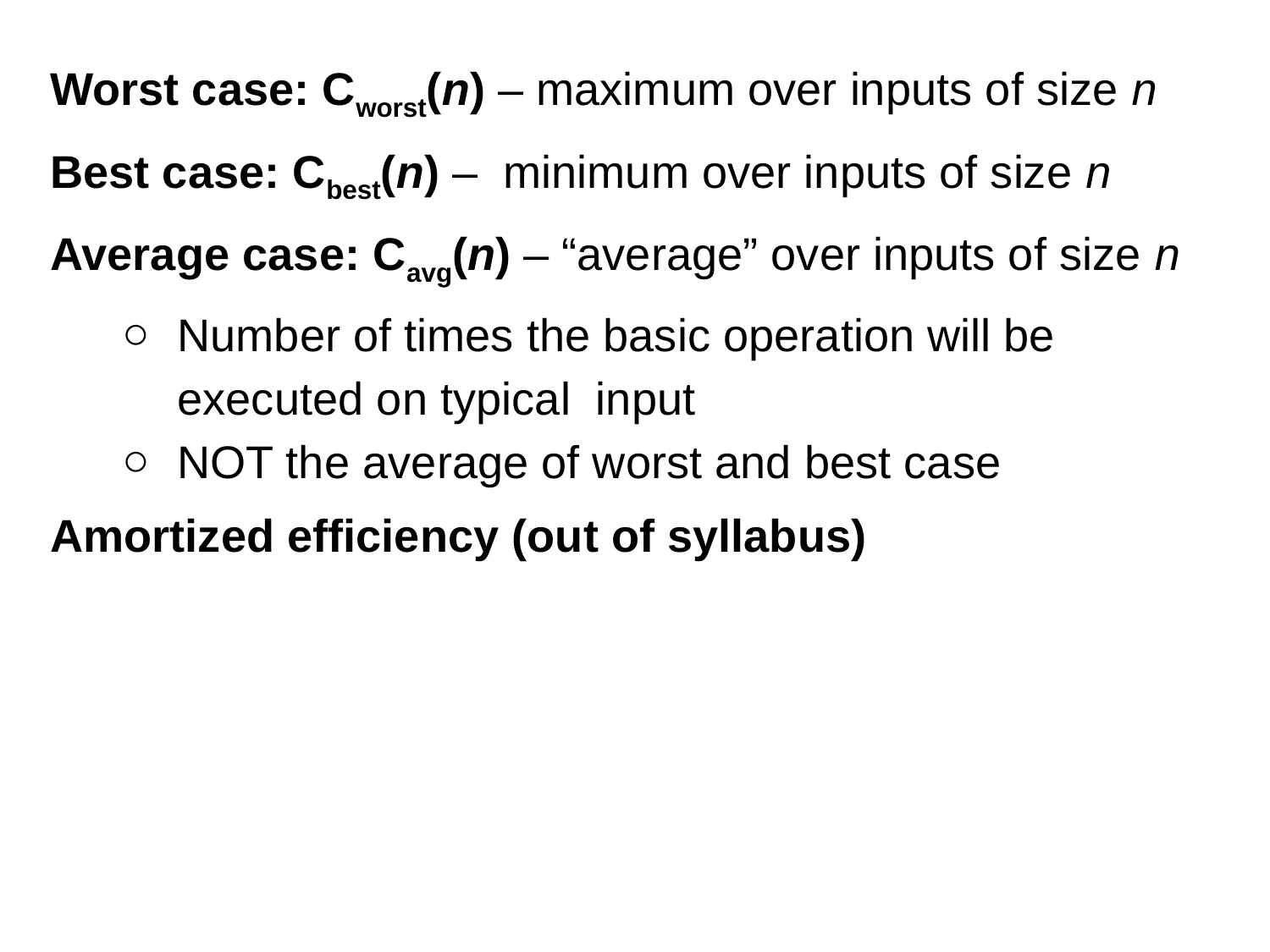

Worst case: Cworst(n) – maximum over inputs of size n
Best case: Cbest(n) –  minimum over inputs of size n
Average case: Cavg(n) – “average” over inputs of size n
Number of times the basic operation will be executed on typical  input
NOT the average of worst and best case
Amortized efficiency (out of syllabus)